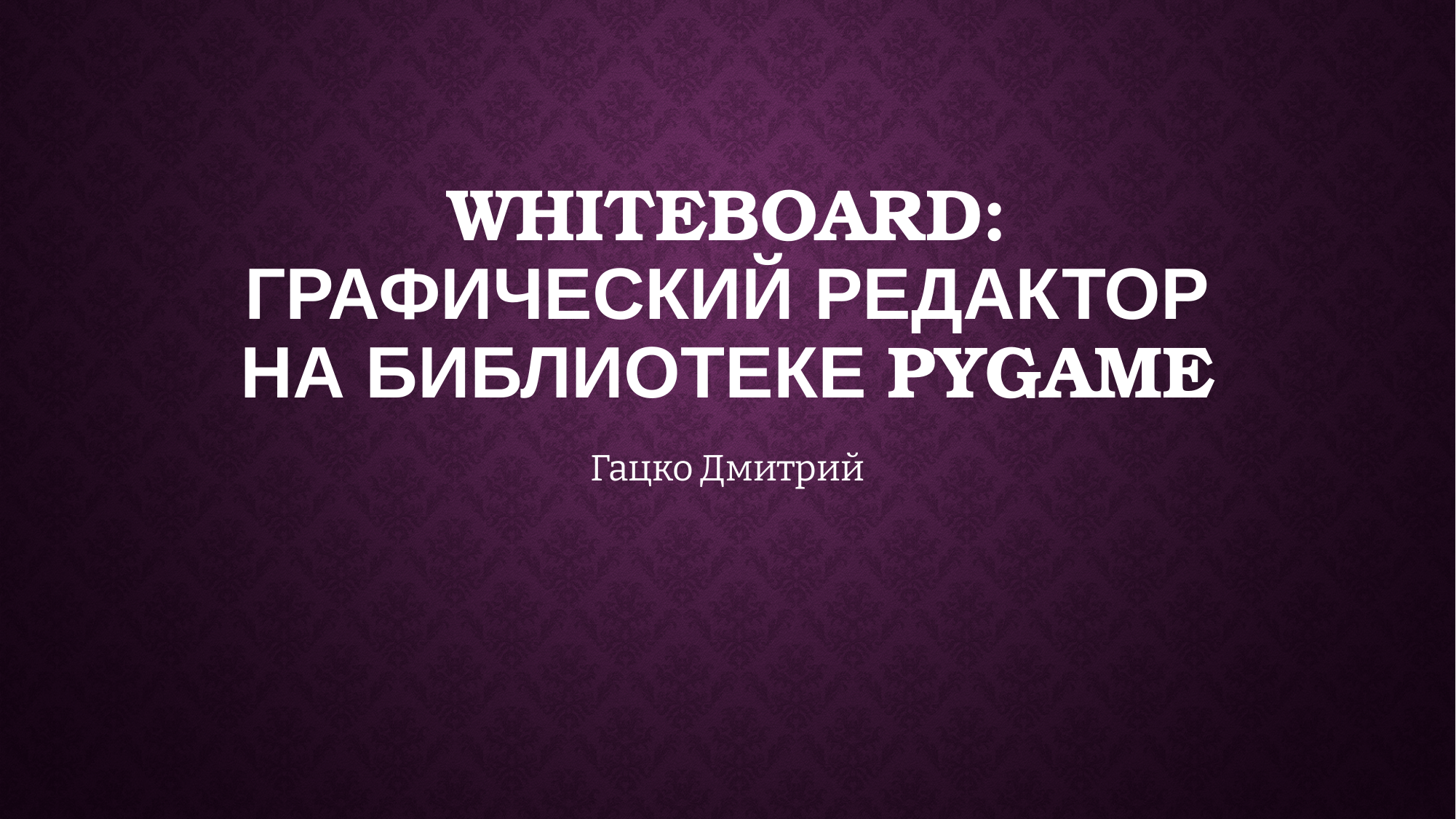

# Whiteboard: Графический редактор на библиотеке pygame
Гацко Дмитрий